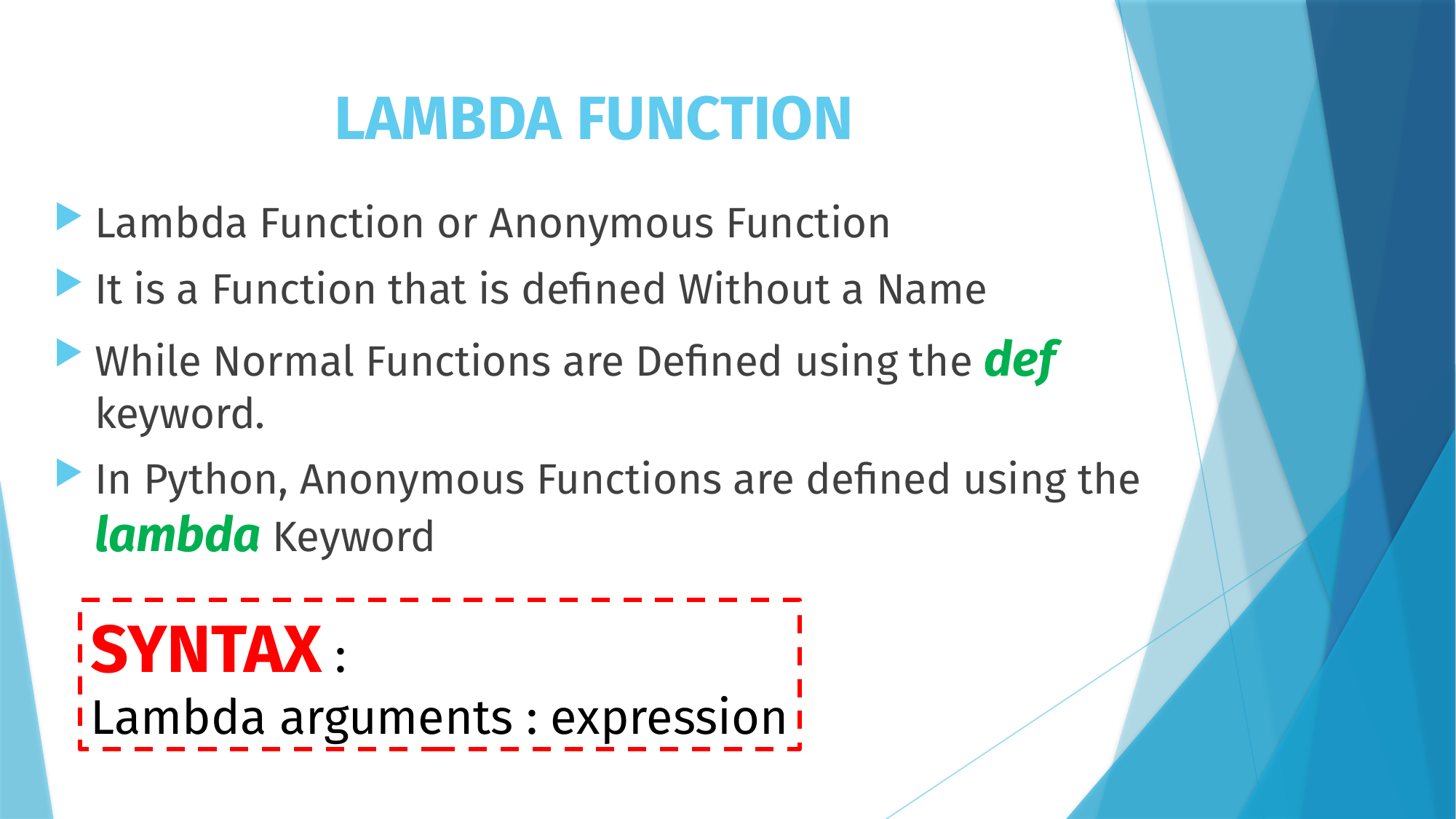

# LAMBDA FUNCTION
Lambda Function or Anonymous Function
It is a Function that is defined Without a Name
While Normal Functions are Defined using the def keyword.
In Python, Anonymous Functions are defined using the lambda Keyword
SYNTAX :
Lambda arguments : expression